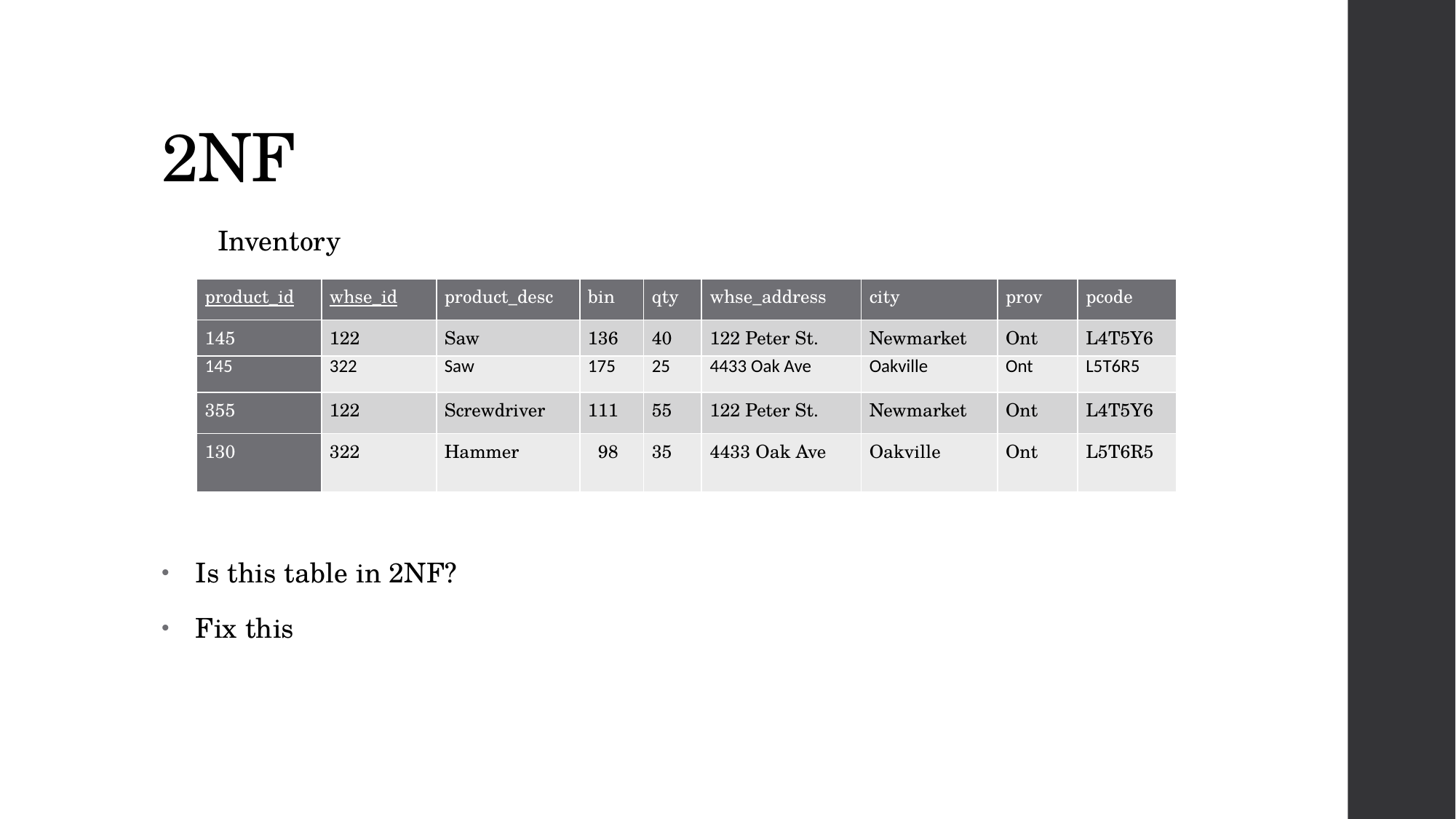

# 2NF

Is this table in 2NF?
Fix this

Inventory
| product\_id | whse\_id | product\_desc | bin | qty | whse\_address | city | prov | pcode |
| --- | --- | --- | --- | --- | --- | --- | --- | --- |
| 145 | 122 | Saw | 136 | 40 | 122 Peter St. | Newmarket | Ont | L4T5Y6 |
| 145 | 322 | Saw | 175 | 25 | 4433 Oak Ave | Oakville | Ont | L5T6R5 |
| 355 | 122 | Screwdriver | 111 | 55 | 122 Peter St. | Newmarket | Ont | L4T5Y6 |
| 130 | 322 | Hammer | 98 | 35 | 4433 Oak Ave | Oakville | Ont | L5T6R5 |